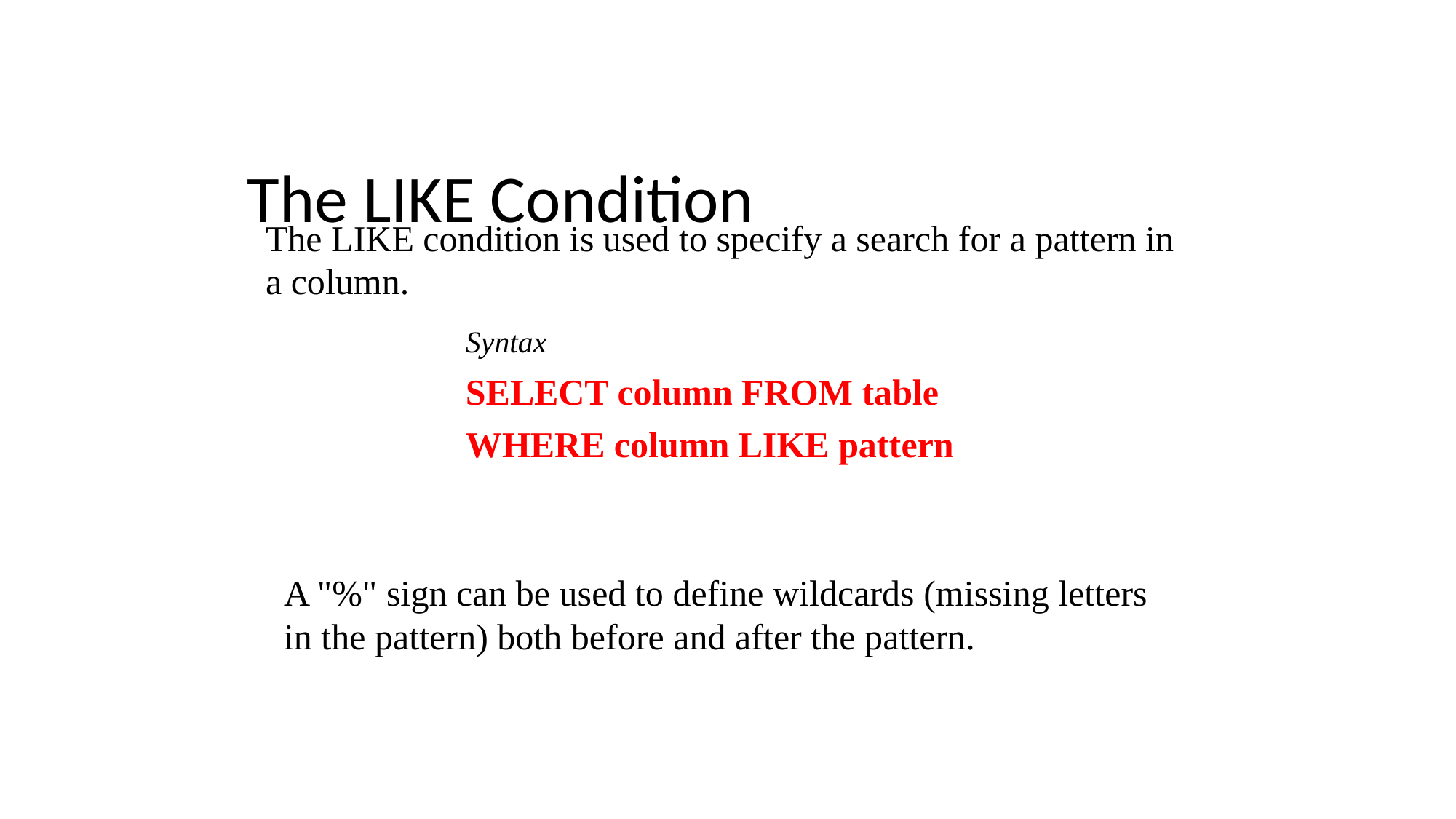

# The LIKE Condition
The LIKE condition is used to specify a search for a pattern in a column.
Syntax
SELECT column FROM table
WHERE column LIKE pattern
A "%" sign can be used to define wildcards (missing letters in the pattern) both before and after the pattern.